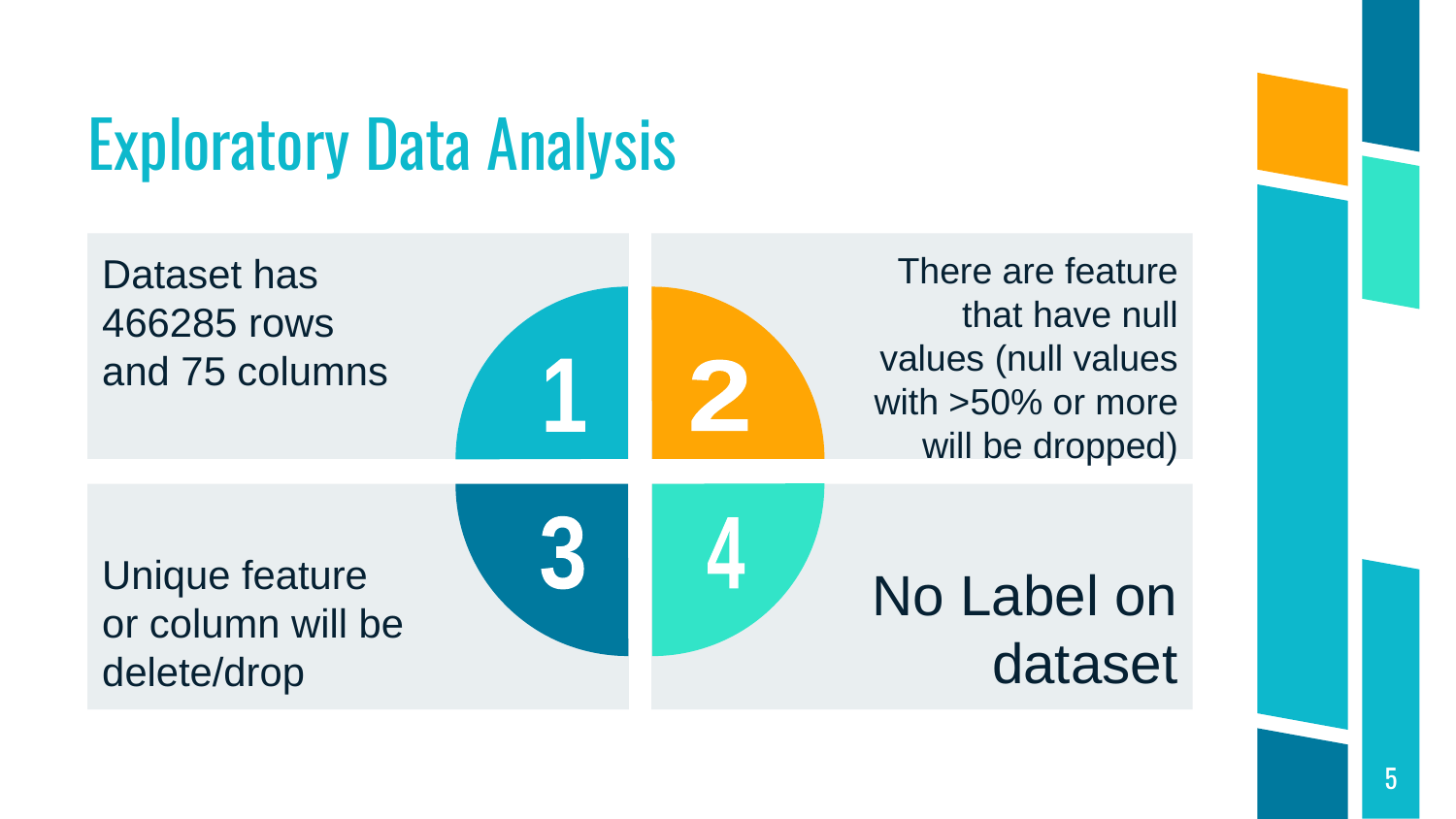

Exploratory Data Analysis
Dataset has 466285 rows and 75 columns
There are feature that have null values (null values with >50% or more will be dropped)

1
2
Unique feature or column will be delete/drop
No Label on dataset
3
4
5